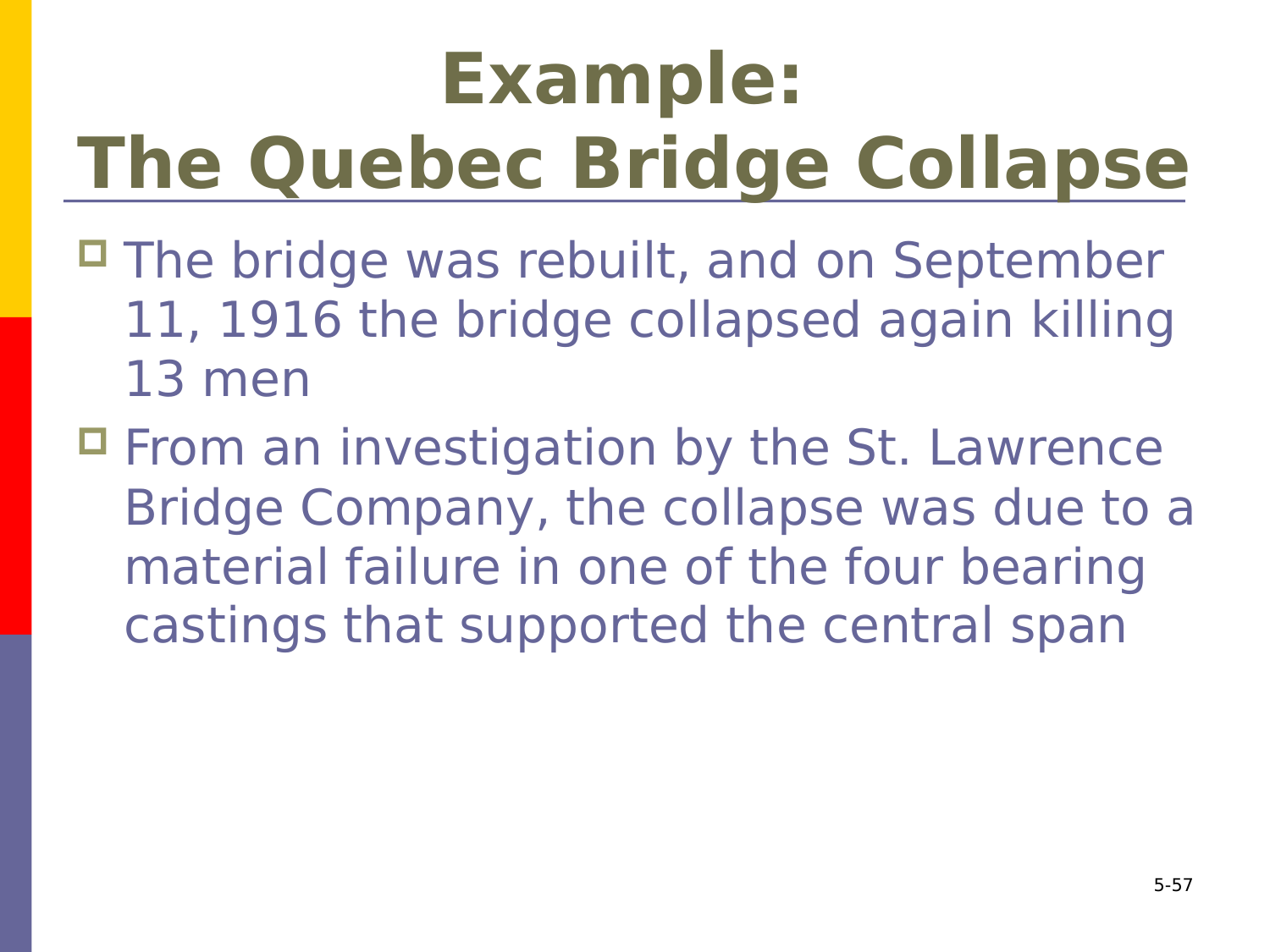

# Example: The Quebec Bridge Collapse
The bridge was rebuilt, and on September 11, 1916 the bridge collapsed again killing 13 men
From an investigation by the St. Lawrence Bridge Company, the collapse was due to a material failure in one of the four bearing castings that supported the central span
5-57